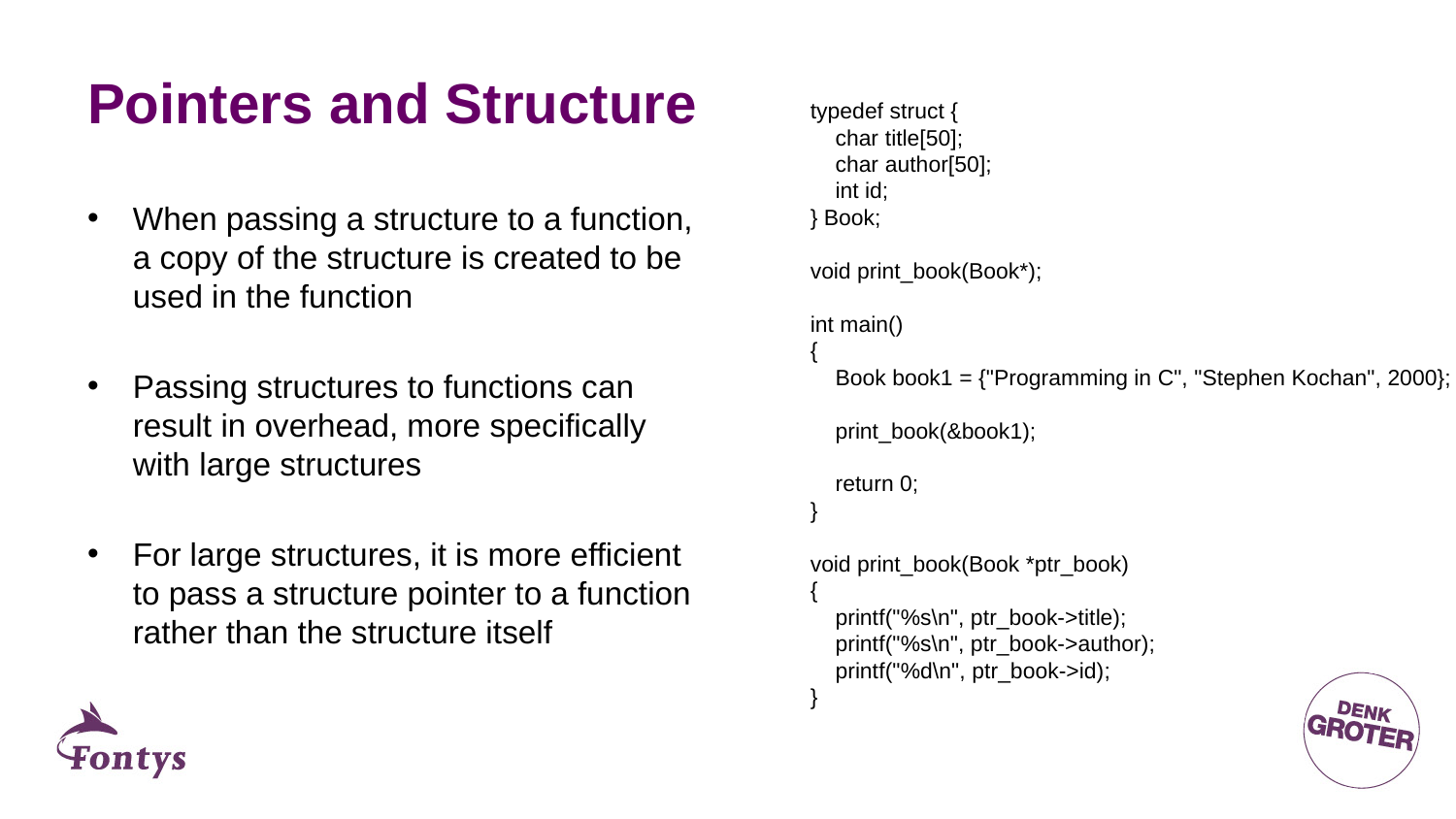

# Pointers and Structure
typedef struct {
    char title[50];
    char author[50];
    int id;
} Book;
void print_book(Book*);
int main()
{
    Book book1 = {"Programming in C", "Stephen Kochan", 2000};

    print_book(&book1);

    return 0;
}
void print_book(Book *ptr_book)
{
    printf("%s\n", ptr_book->title);
    printf("%s\n", ptr_book->author);
    printf("%d\n", ptr_book->id);
}

When passing a structure to a function, a copy of the structure is created to be used in the function

Passing structures to functions can result in overhead, more specifically with large structures

For large structures, it is more efficient to pass a structure pointer to a function rather than the structure itself